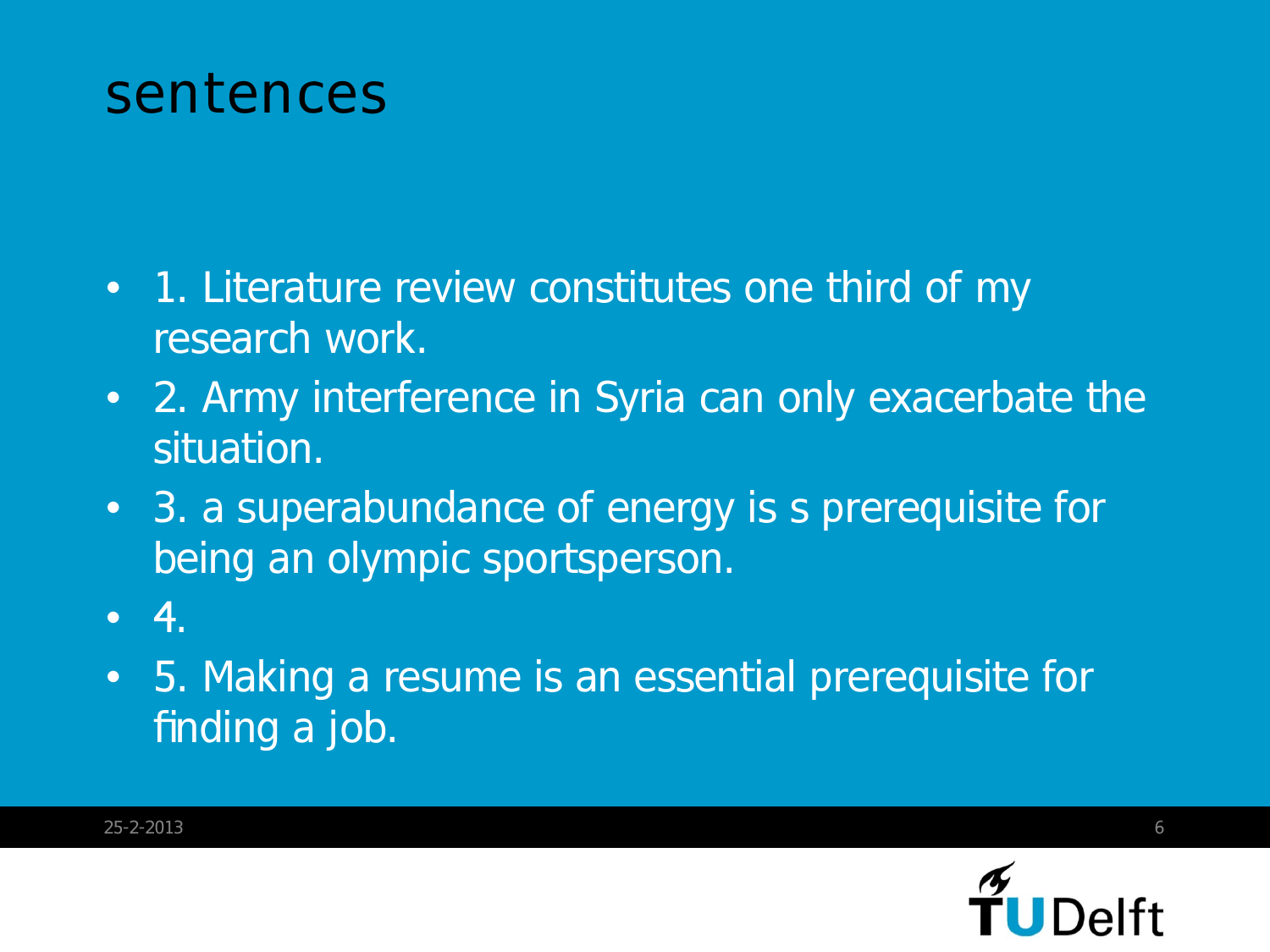

# sentences
1. Literature review constitutes one third of my research work.
2. Army interference in Syria can only exacerbate the situation.
3. a superabundance of energy is s prerequisite for being an olympic sportsperson.
4.
5. Making a resume is an essential prerequisite for finding a job.
25-2-2013
6